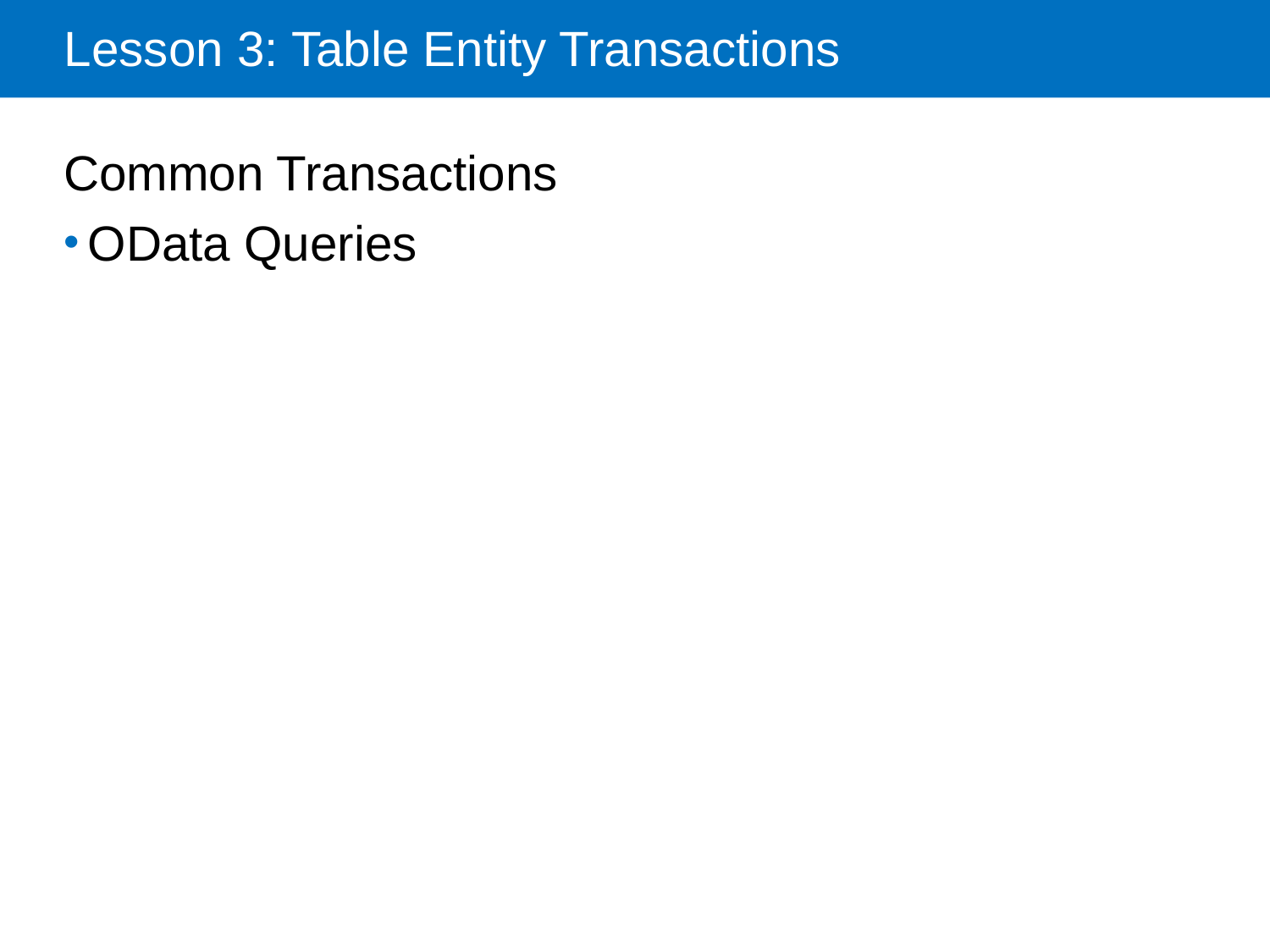

# Lesson 3: Table Entity Transactions
Common Transactions
OData Queries